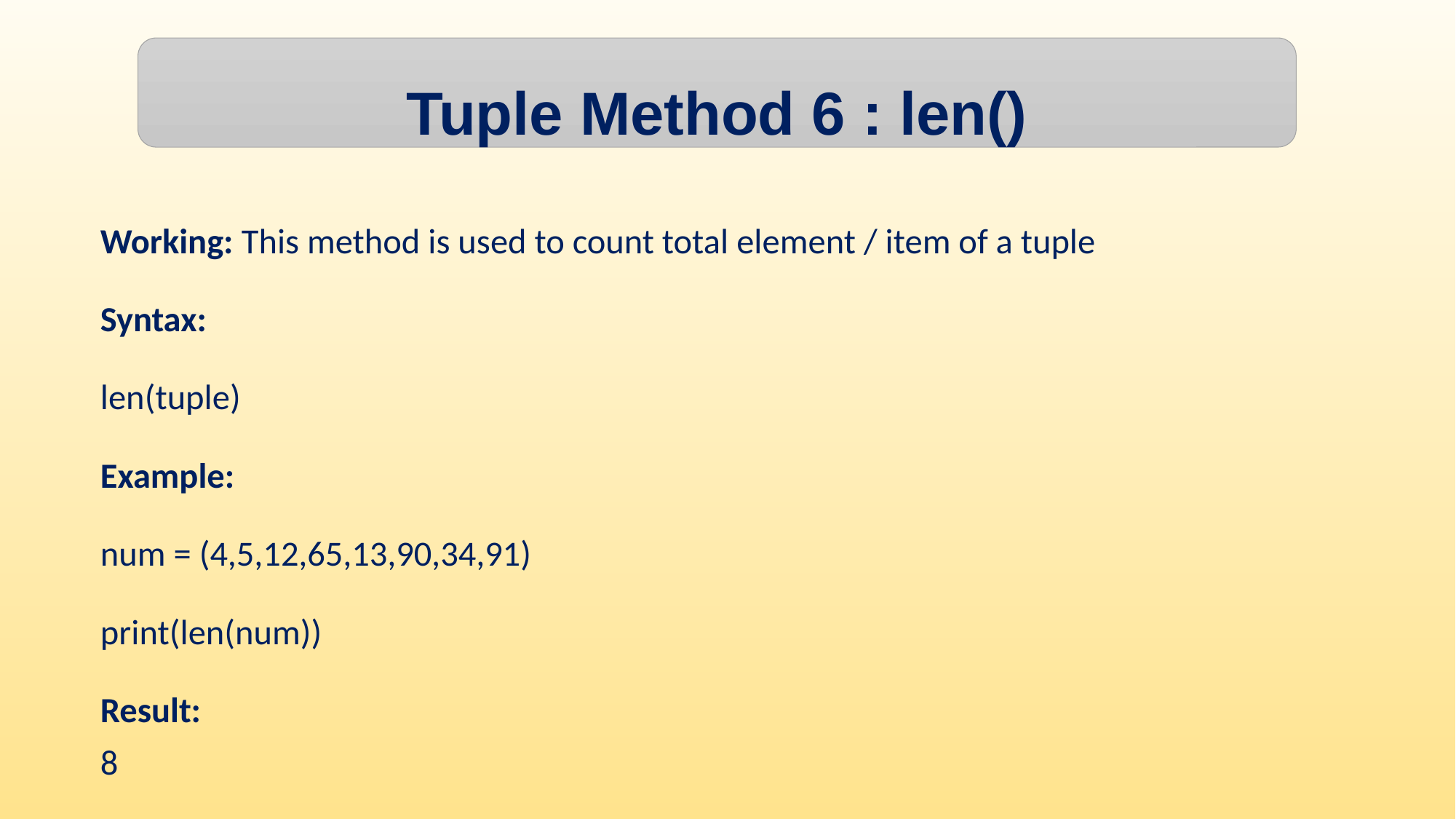

Tuple Method 6 : len()
Working: This method is used to count total element / item of a tuple
Syntax:
len(tuple)
Example:
num = (4,5,12,65,13,90,34,91)
print(len(num))
Result:
8